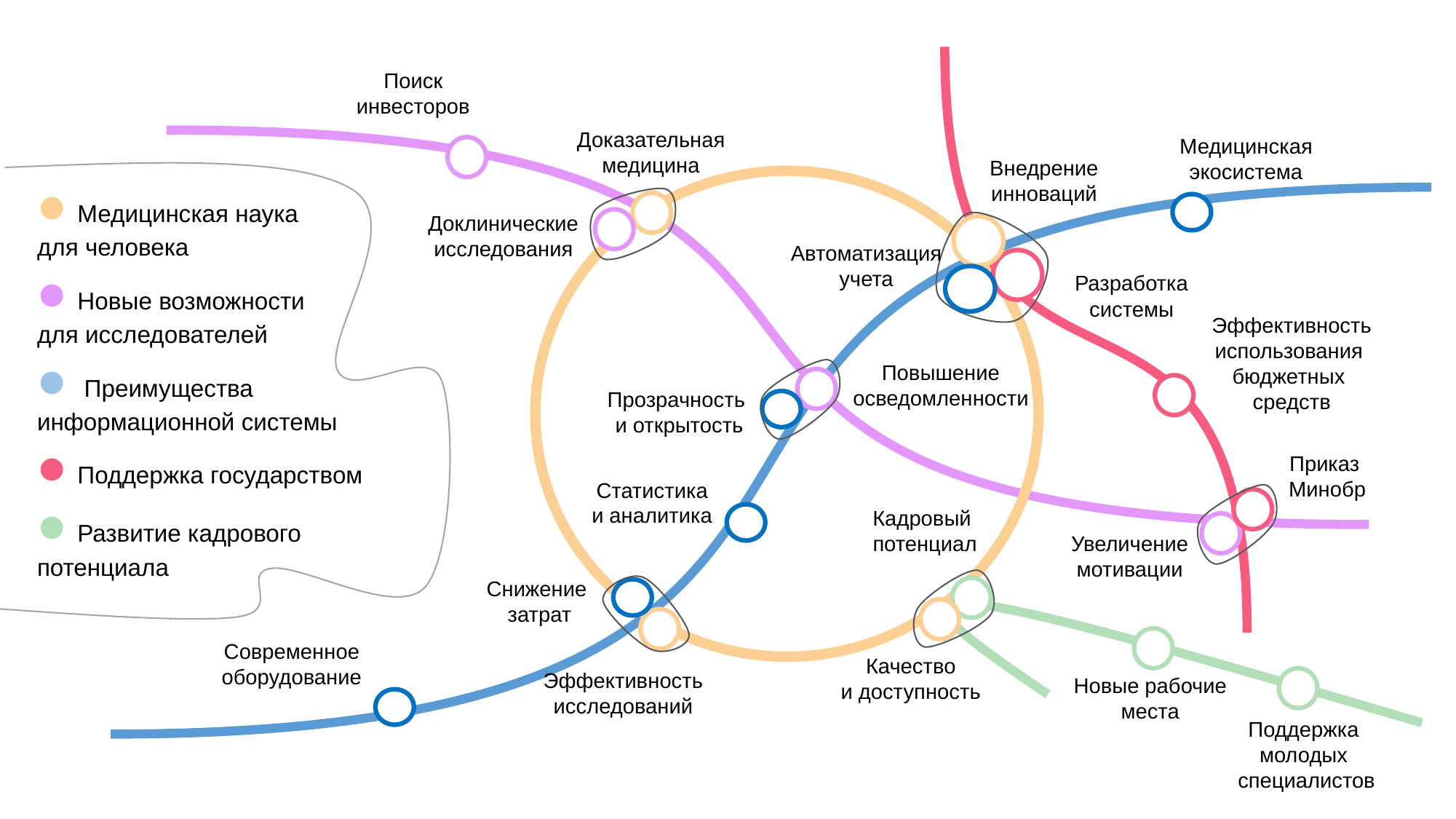

Поиск
инвесторов
Доказательная
медицина
Медицинская
экосистема

Внедрение
инноваций

● Медицинская наука
для человека
● Новые возможности
для исследователей
●  Преимущества информационной системы
● Поддержка государством
● Развитие кадрового потенциала

Доклинические
исследования

Автоматизация
учета

Разработка
системы

Эффективность
использования
бюджетных
средств
Повышение
осведомленности

Прозрачность
и открытость

Приказ
Минобр
Статистика
и аналитика

Кадровый
потенциал

Увеличение
мотивации
Снижение
затрат

Современное
оборудование

Качество
и доступность
Эффективность
исследований
Новые рабочие
места

Поддержка
молодых
специалистов